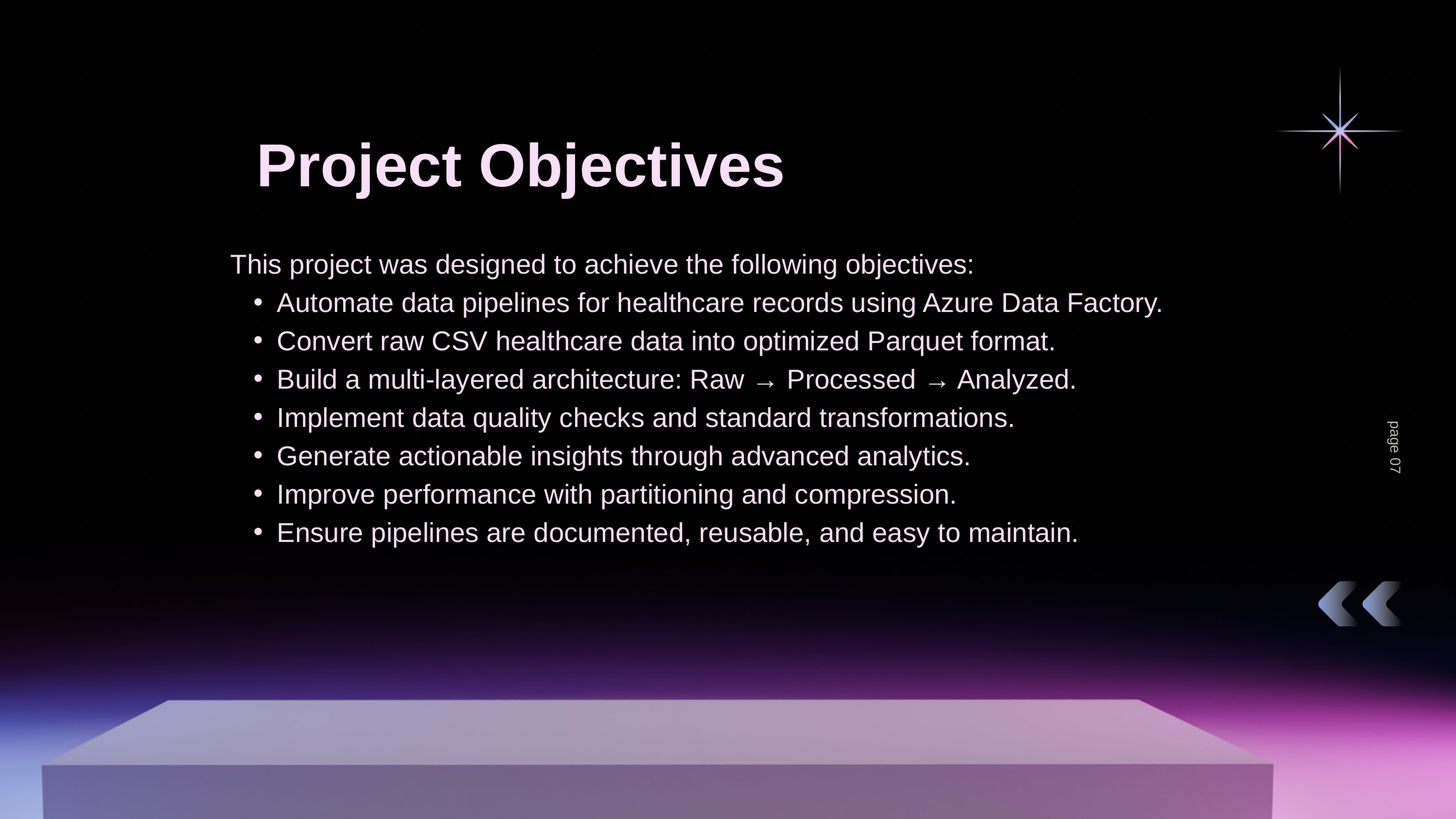

Project Objectives
This project was designed to achieve the following objectives:
Automate data pipelines for healthcare records using Azure Data Factory.
Convert raw CSV healthcare data into optimized Parquet format.
Build a multi-layered architecture: Raw → Processed → Analyzed.
Implement data quality checks and standard transformations.
Generate actionable insights through advanced analytics.
Improve performance with partitioning and compression.
Ensure pipelines are documented, reusable, and easy to maintain.

page 07